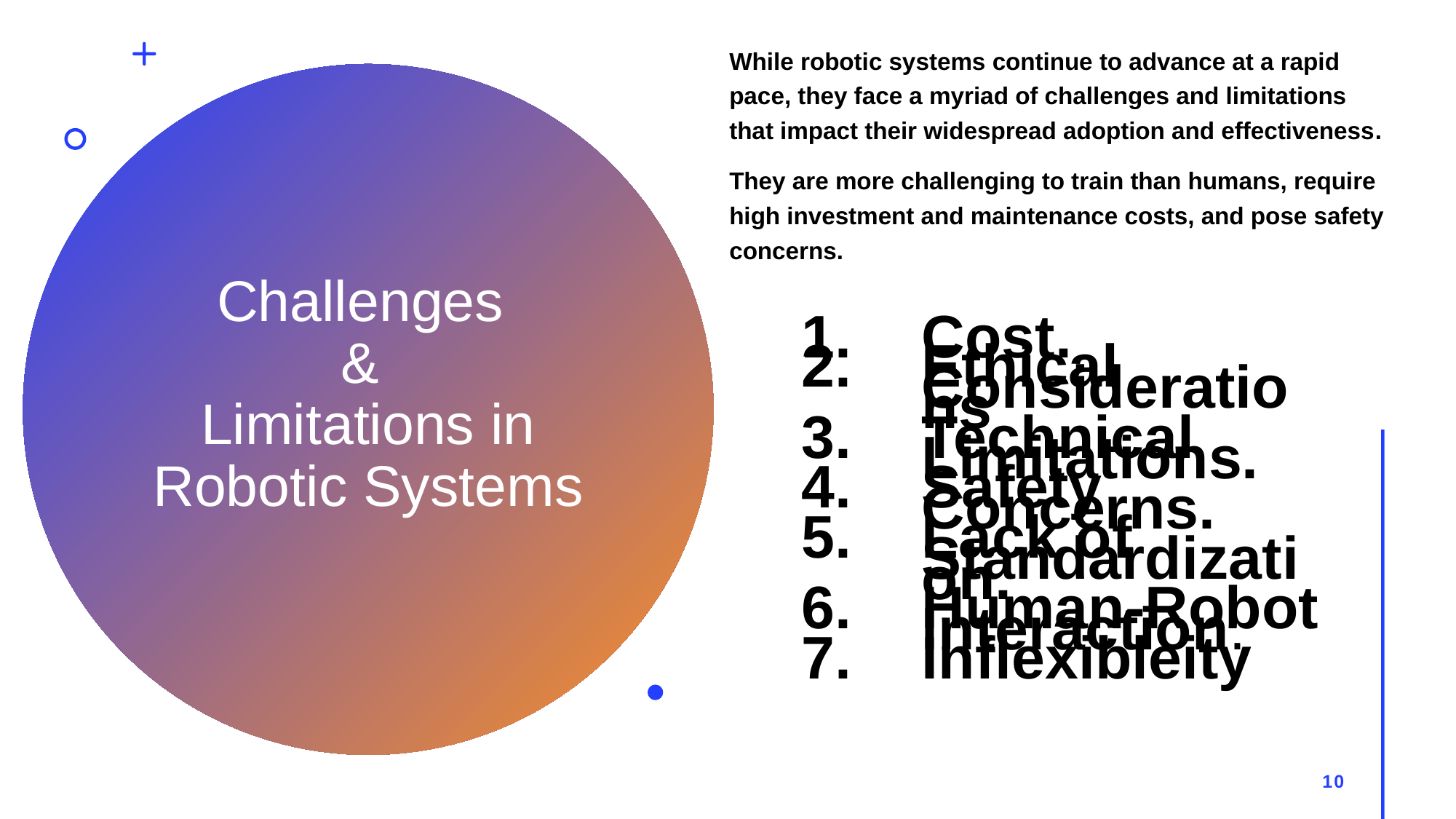

While robotic systems continue to advance at a rapid pace, they face a myriad of challenges and limitations that impact their widespread adoption and effectiveness.
They are more challenging to train than humans, require high investment and maintenance costs, and pose safety concerns.
# Challenges & Limitations in Robotic Systems
Cost.
Ethical Considerations
Technical Limitations.
Safety Concerns.
Lack of Standardization.
Human-Robot Interaction.
Inflexibleity

10